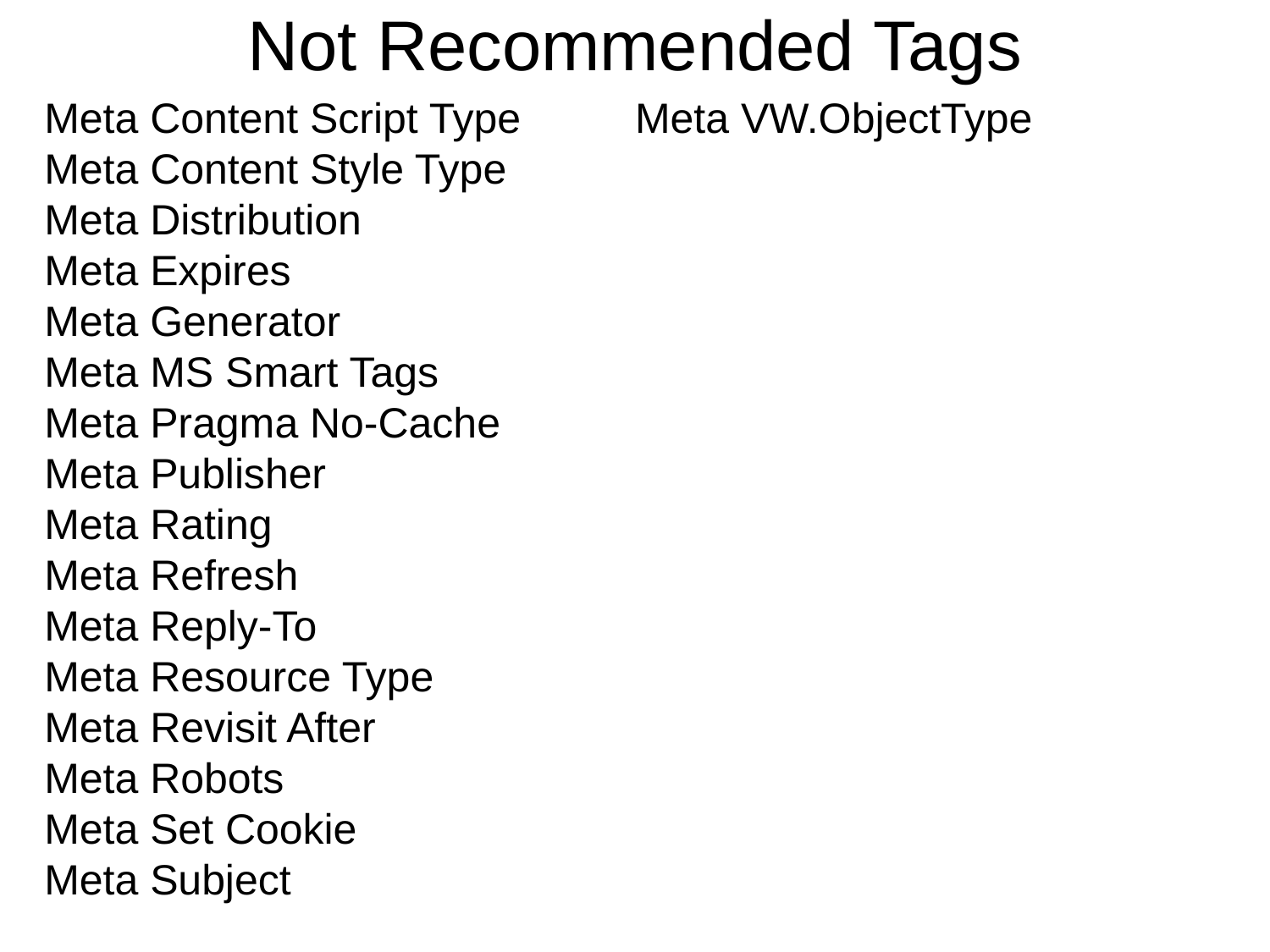

# Not Recommended Tags
Meta Content Script Type
Meta Content Style Type
Meta Distribution
Meta Expires
Meta Generator
Meta MS Smart Tags
Meta Pragma No-Cache
Meta Publisher
Meta Rating
Meta Refresh
Meta Reply-To
Meta Resource Type
Meta Revisit After
Meta Robots
Meta Set Cookie
Meta Subject
Meta VW.ObjectType